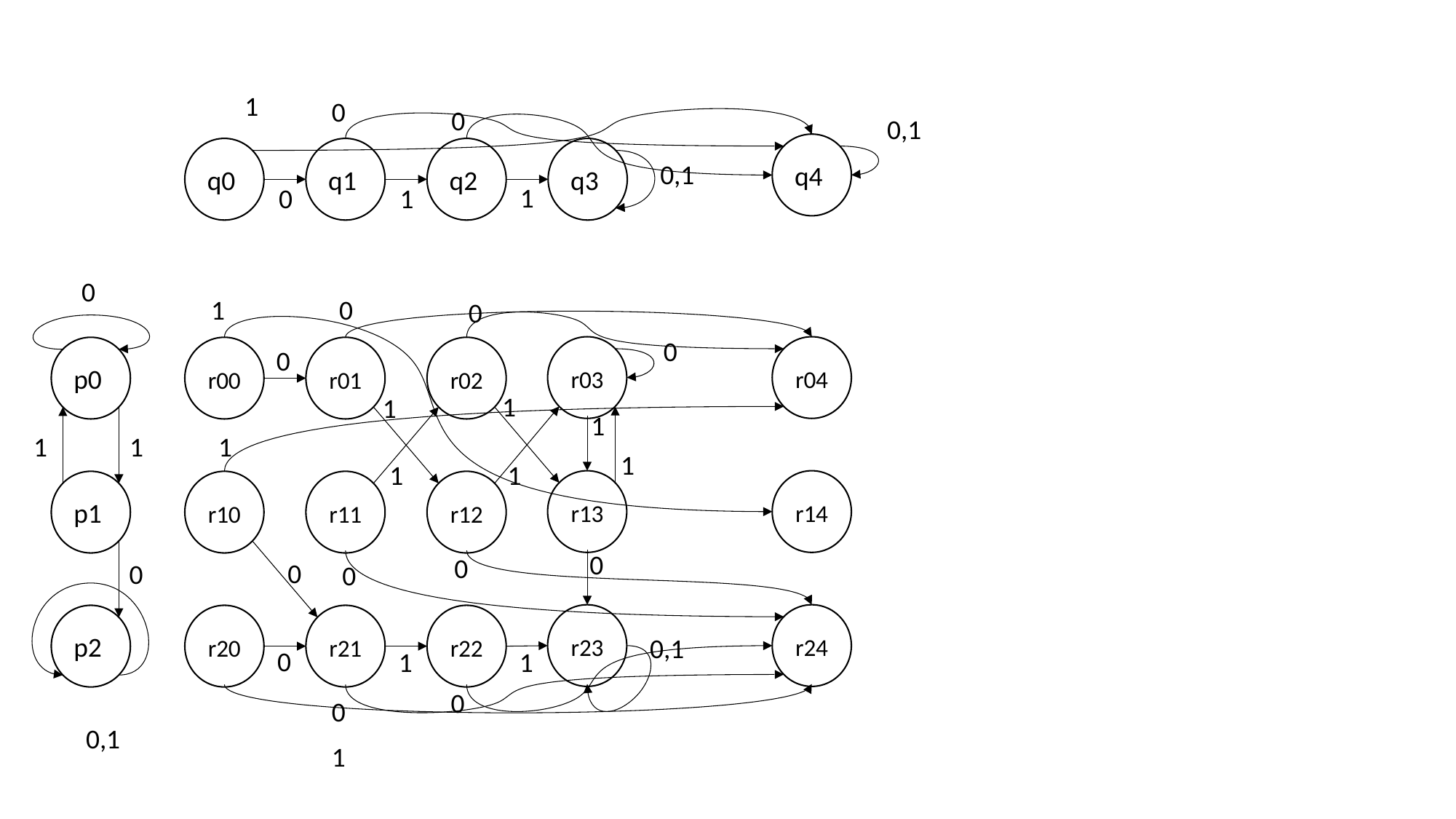

1
0
0
0,1
q4
q1
q2
q3
q0
0,1
1
1
0
0
1
0
0
0
r04
r03
r02
r01
p0
r00
0
1
1
1
1
1
1
1
1
1
r14
r13
r12
r11
p1
r10
0
0
0
0
0
r24
r23
r22
r21
p2
r20
0,1
0
1
1
0
0
0,1
1